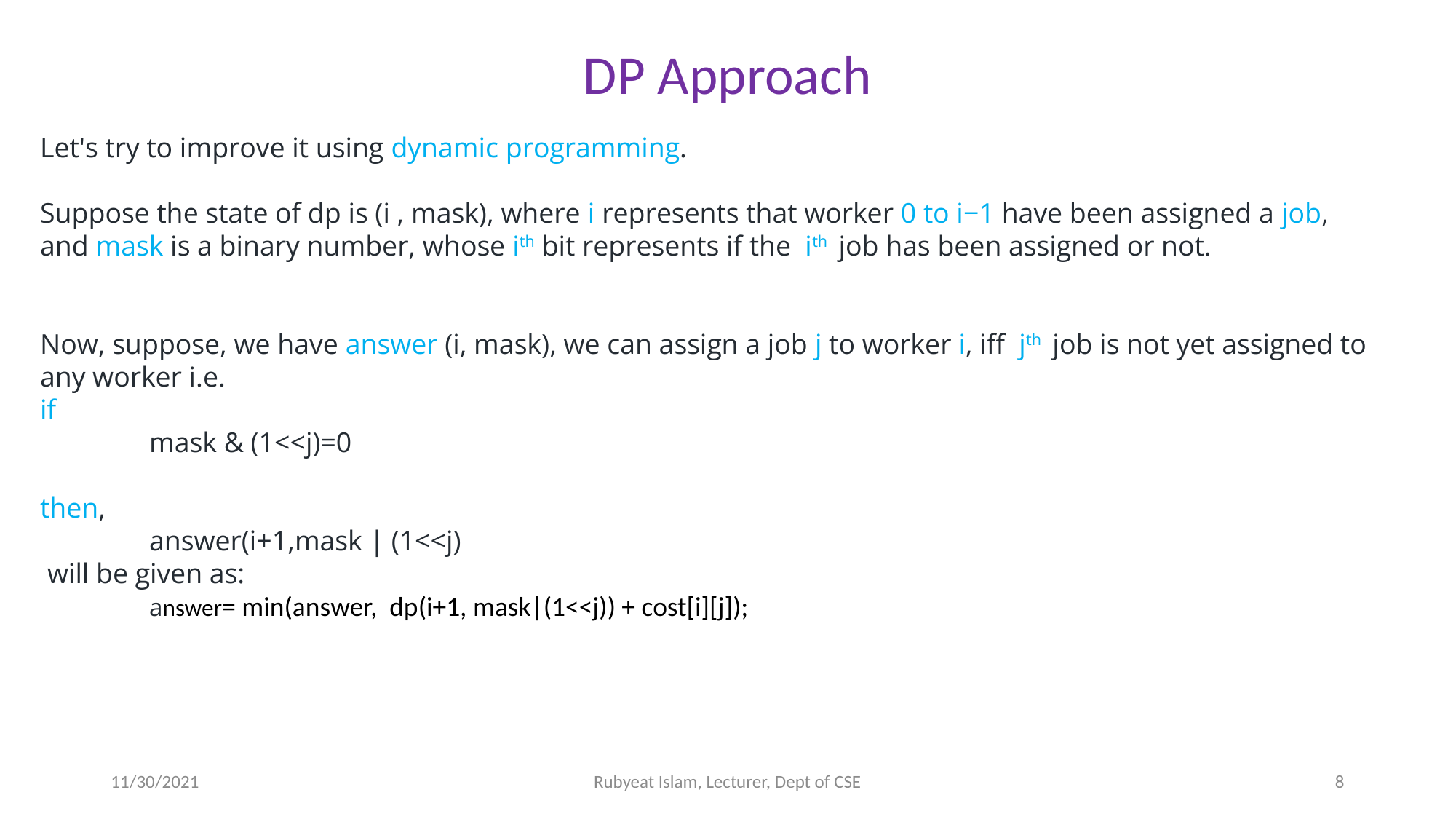

DP Approach
Let's try to improve it using dynamic programming.

Suppose the state of dp is (i , mask), where i represents that worker 0 to i−1 have been assigned a job, and mask is a binary number, whose ith bit represents if the  ith  job has been assigned or not.

Now, suppose, we have answer (i, mask), we can assign a job j to worker i, iff  jth  job is not yet assigned to any worker i.e.
if
	mask & (1<<j)=0

then,
	answer(i+1,mask | (1<<j)
 will be given as:
	answer= min(answer,  dp(i+1, mask|(1<<j)) + cost[i][j]);
11/30/2021
Rubyeat Islam, Lecturer, Dept of CSE
8